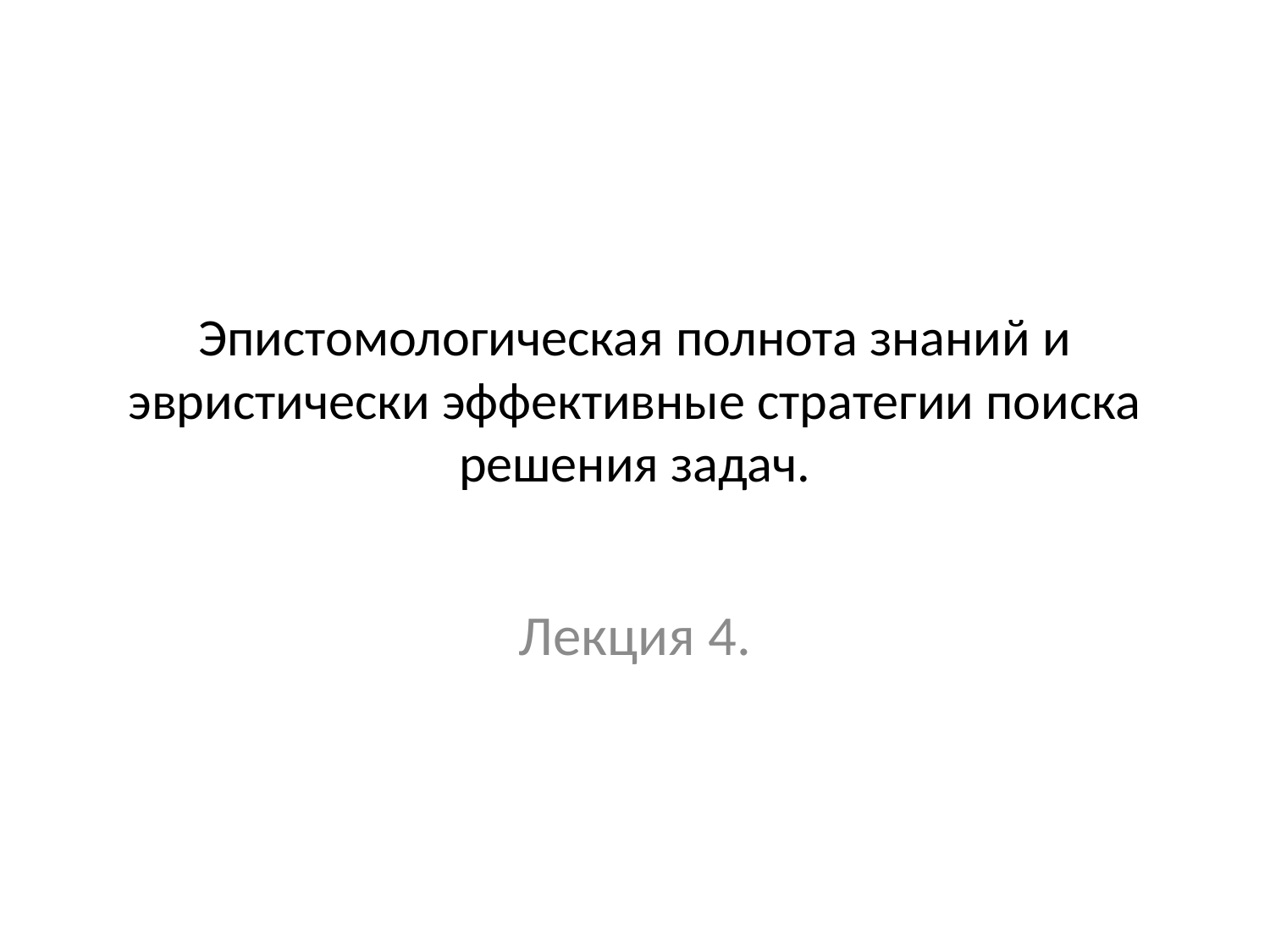

# Эпистомологическая полнота знаний и эвристически эффективные стратегии поиска решения задач.
Лекция 4.